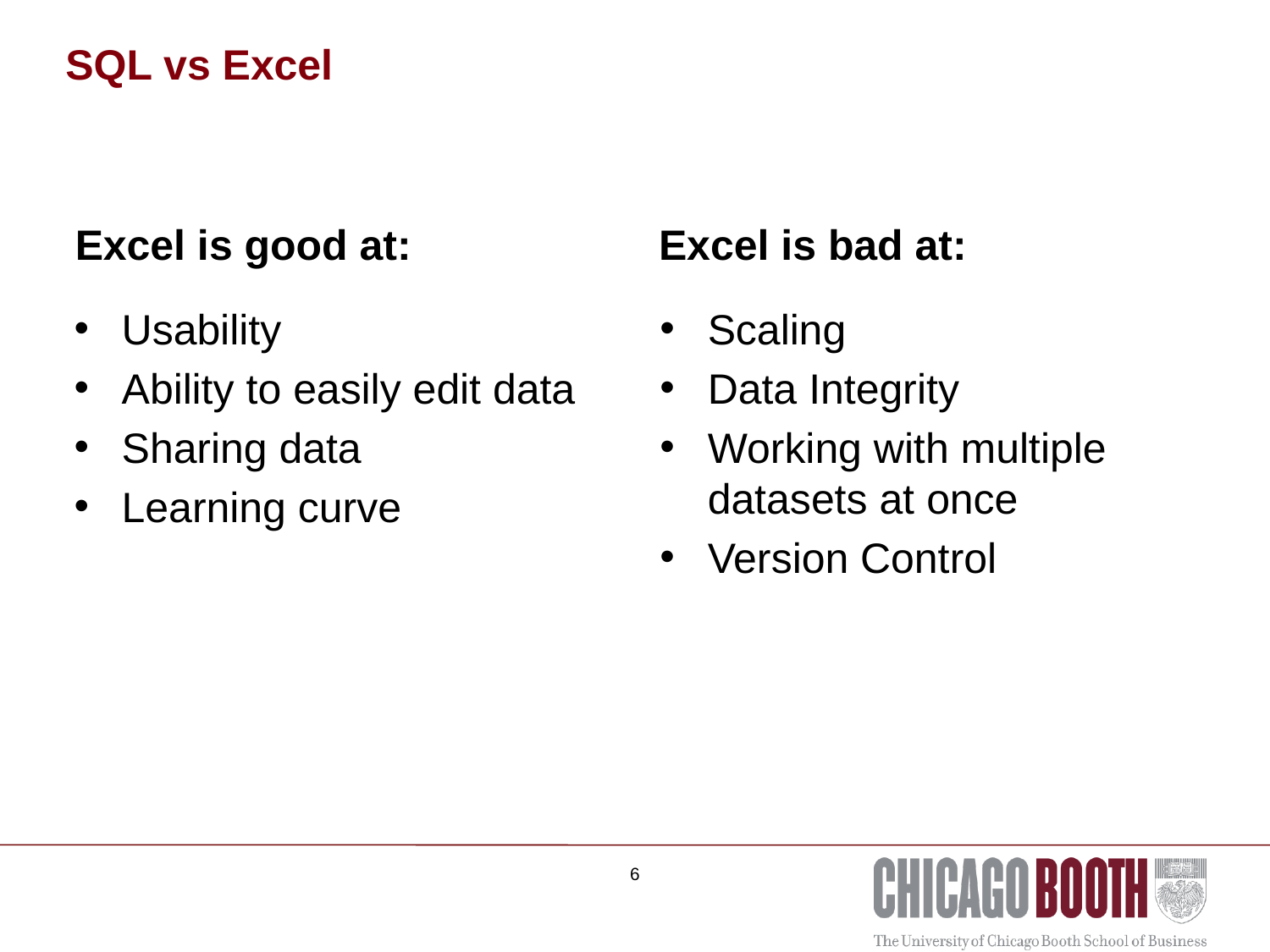

SQL vs Excel
Excel is good at:
Excel is bad at:
Usability
Ability to easily edit data
Sharing data
Learning curve
Scaling
Data Integrity
Working with multiple datasets at once
Version Control

6